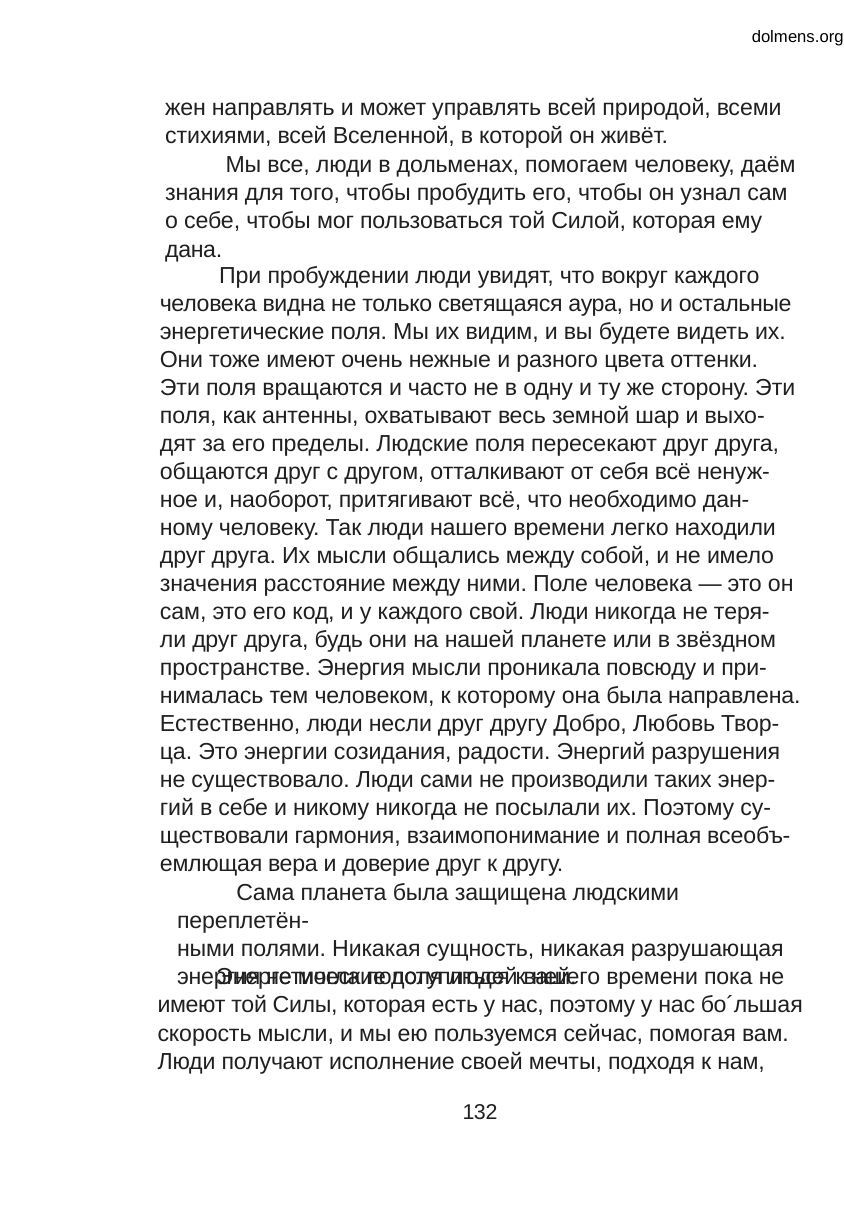

dolmens.org

жен направлять и может управлять всей природой, всеми
стихиями, всей Вселенной, в которой он живёт.
	Мы все, люди в дольменах, помогаем человеку, даём
знания для того, чтобы пробудить его, чтобы он узнал сам
о себе, чтобы мог пользоваться той Силой, которая ему
дана.

При пробуждении люди увидят, что вокруг каждого
человека видна не только светящаяся аура, но и остальные
энергетические поля. Мы их видим, и вы будете видеть их.
Они тоже имеют очень нежные и разного цвета оттенки.
Эти поля вращаются и часто не в одну и ту же сторону. Эти
поля, как антенны, охватывают весь земной шар и выхо-
дят за его пределы. Людские поля пересекают друг друга,
общаются друг с другом, отталкивают от себя всё ненуж-
ное и, наоборот, притягивают всё, что необходимо дан-
ному человеку. Так люди нашего времени легко находили
друг друга. Их мысли общались между собой, и не имело
значения расстояние между ними. Поле человека — это он
сам, это его код, и у каждого свой. Люди никогда не теря-
ли друг друга, будь они на нашей планете или в звёздном
пространстве. Энергия мысли проникала повсюду и при-
нималась тем человеком, к которому она была направлена.
Естественно, люди несли друг другу Добро, Любовь Твор-
ца. Это энергии созидания, радости. Энергий разрушения
не существовало. Люди сами не производили таких энер-
гий в себе и никому никогда не посылали их. Поэтому су-
ществовали гармония, взаимопонимание и полная всеобъ-
емлющая вера и доверие друг к другу.

Сама планета была защищена людскими переплетён-
ными полями. Никакая сущность, никакая разрушающая
энергия не могла подступиться к ней.

Энергетические поля людей вашего времени пока не
имеют той Силы, которая есть у нас, поэтому у нас бо´льшая
скорость мысли, и мы ею пользуемся сейчас, помогая вам.
Люди получают исполнение своей мечты, подходя к нам,

132